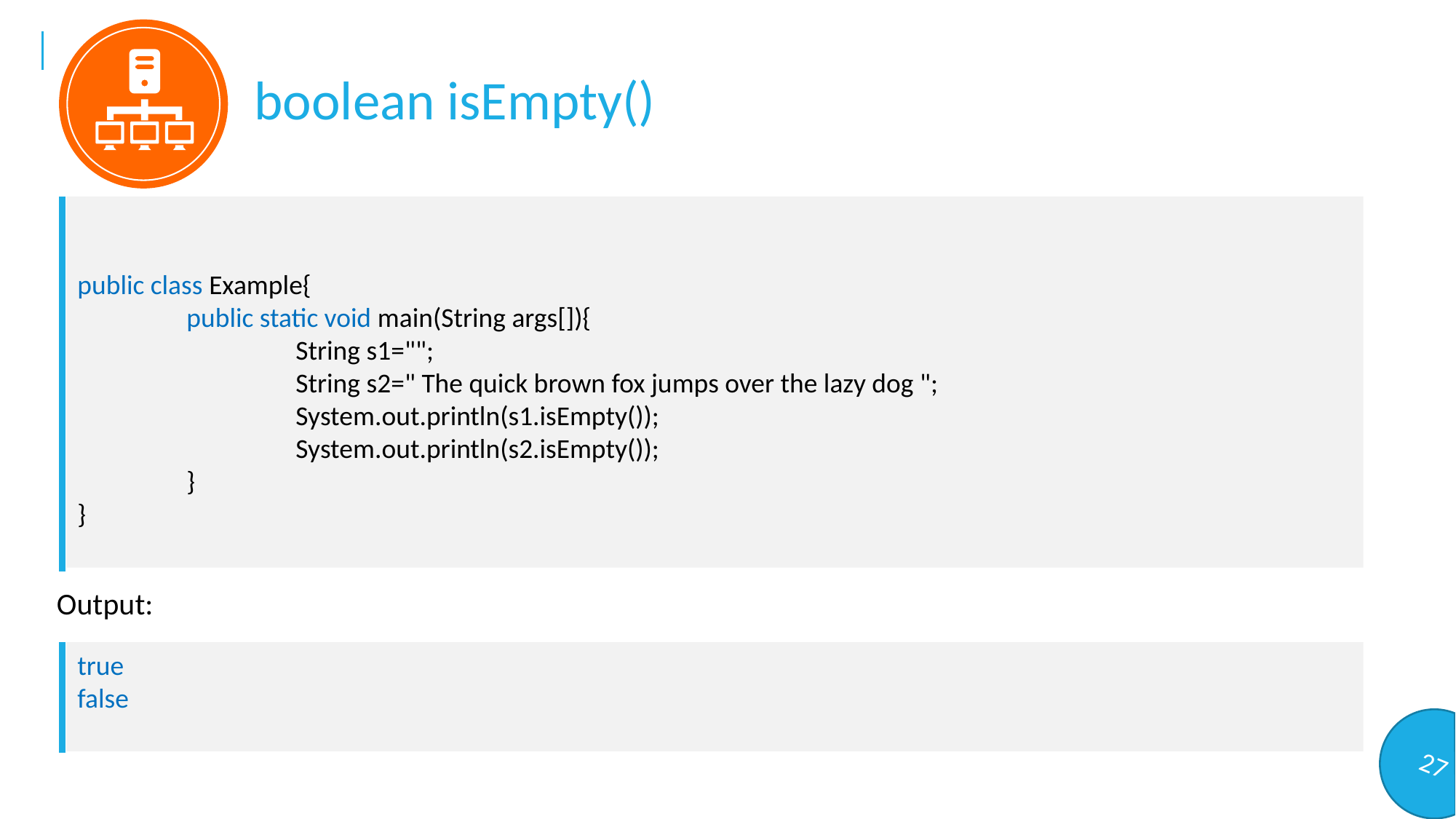

boolean isEmpty()

public class Example{
	public static void main(String args[]){
		String s1="";
		String s2=" The quick brown fox jumps over the lazy dog ";
		System.out.println(s1.isEmpty());
		System.out.println(s2.isEmpty());
	}
}

Output:
true
false

27